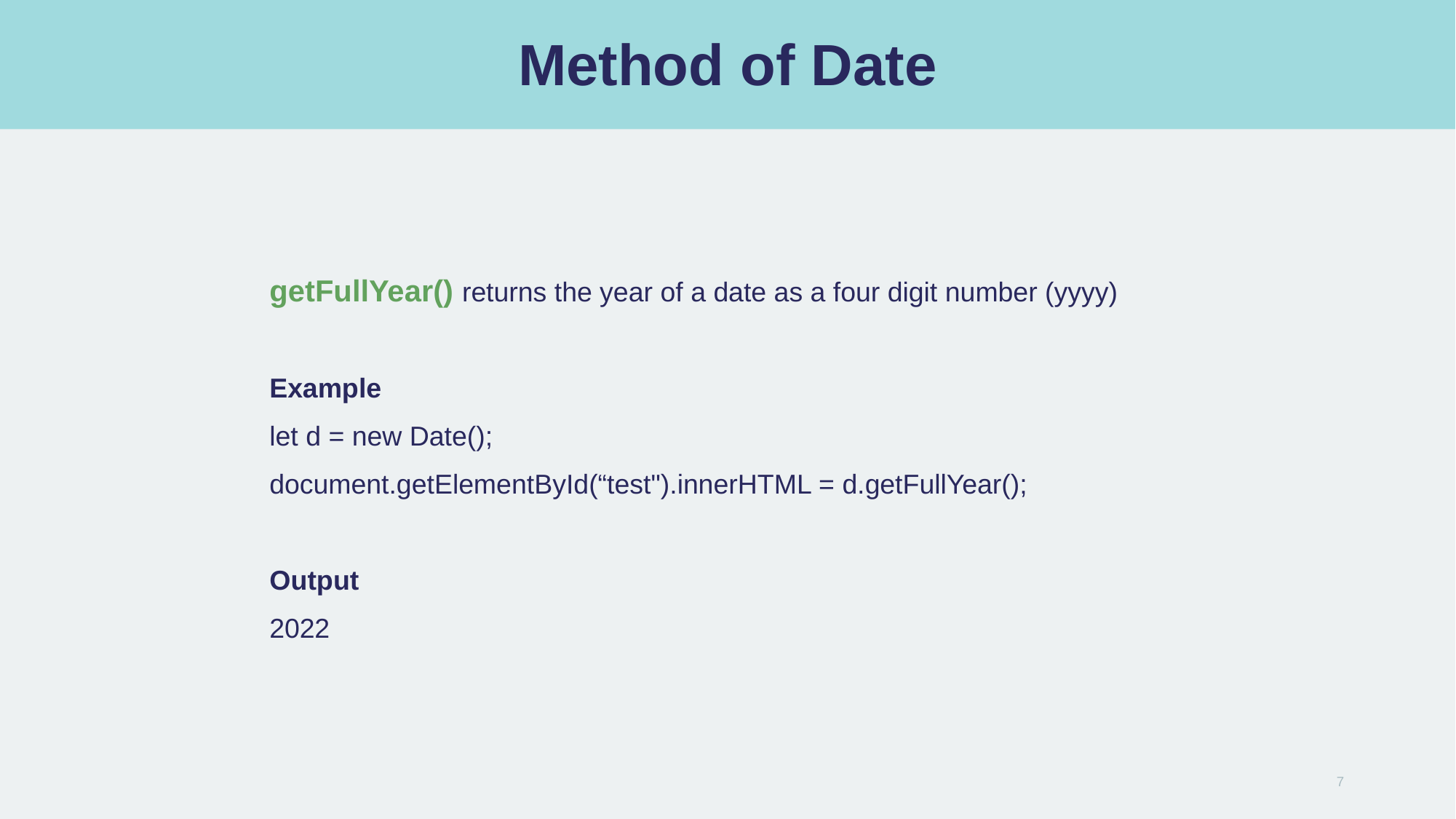

# Method of Date
getFullYear() returns the year of a date as a four digit number (yyyy)

Example
let d = new Date();
document.getElementById(“test").innerHTML = d.getFullYear();

Output
2022

7